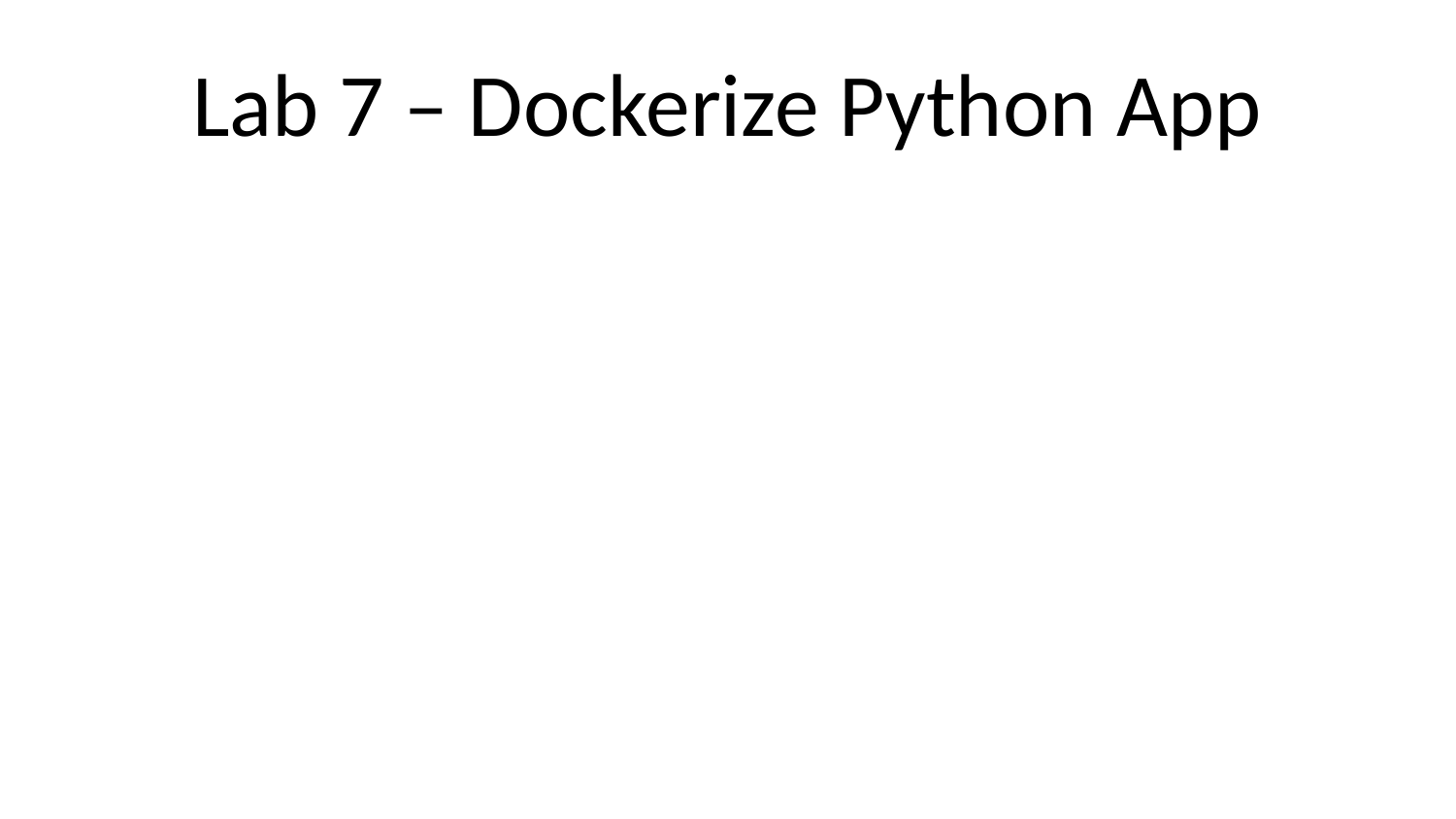

# Lab 7 – Dockerize Python App